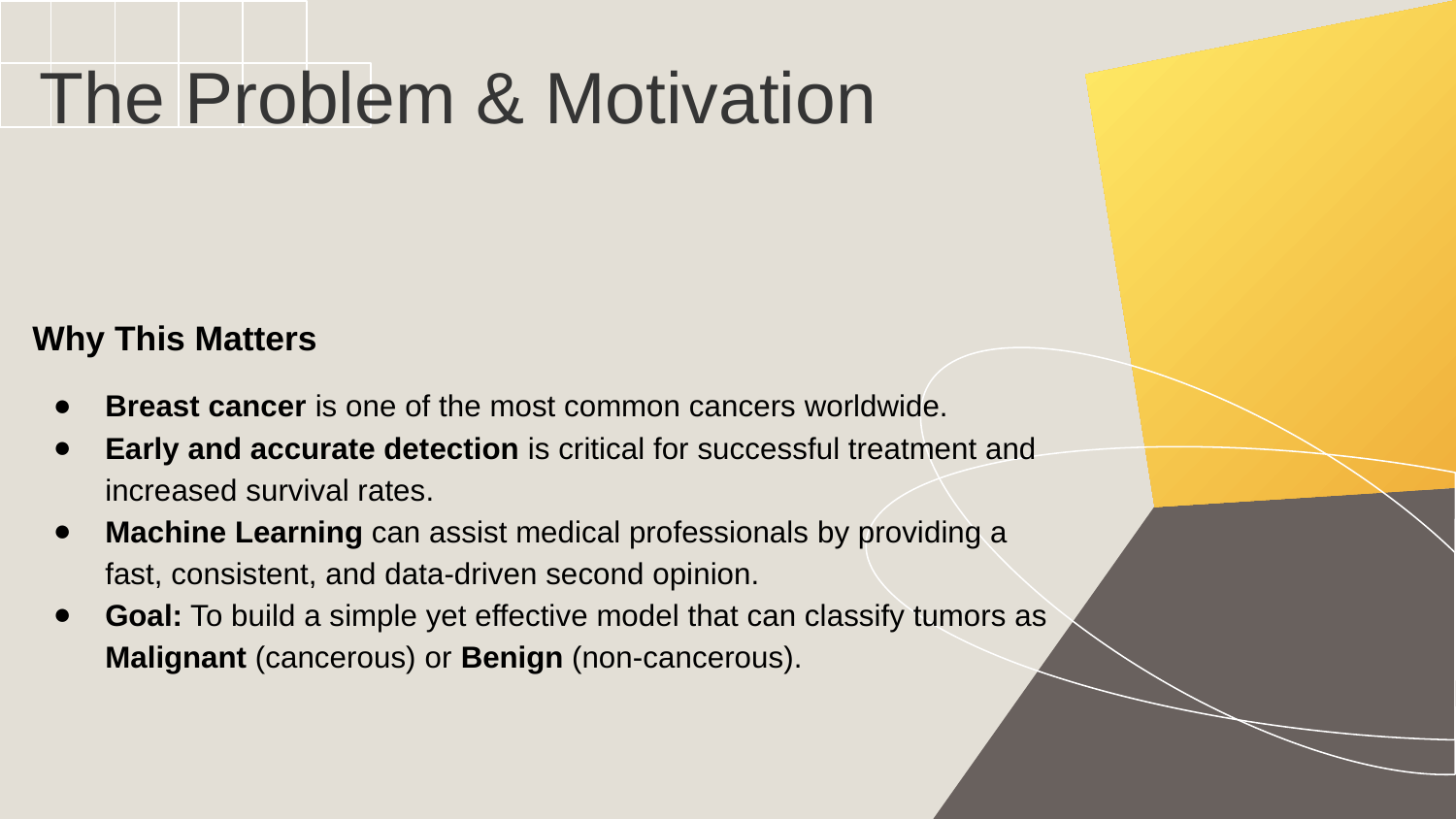

# The Problem & Motivation
Why This Matters
Breast cancer is one of the most common cancers worldwide.
Early and accurate detection is critical for successful treatment and increased survival rates.
Machine Learning can assist medical professionals by providing a fast, consistent, and data-driven second opinion.
Goal: To build a simple yet effective model that can classify tumors as Malignant (cancerous) or Benign (non-cancerous).